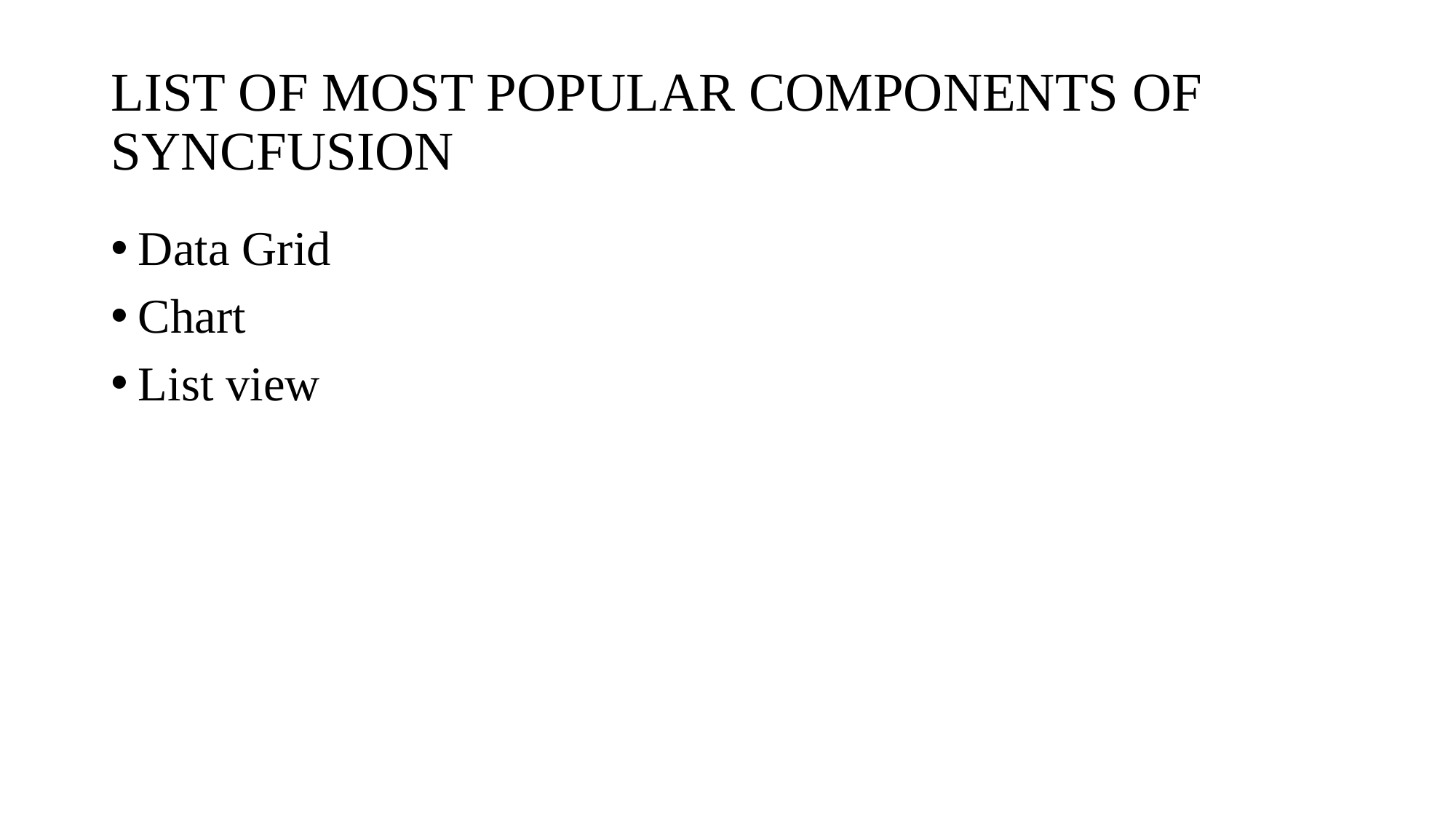

# LIST OF MOST POPULAR COMPONENTS OF SYNCFUSION
Data Grid
Chart
List view